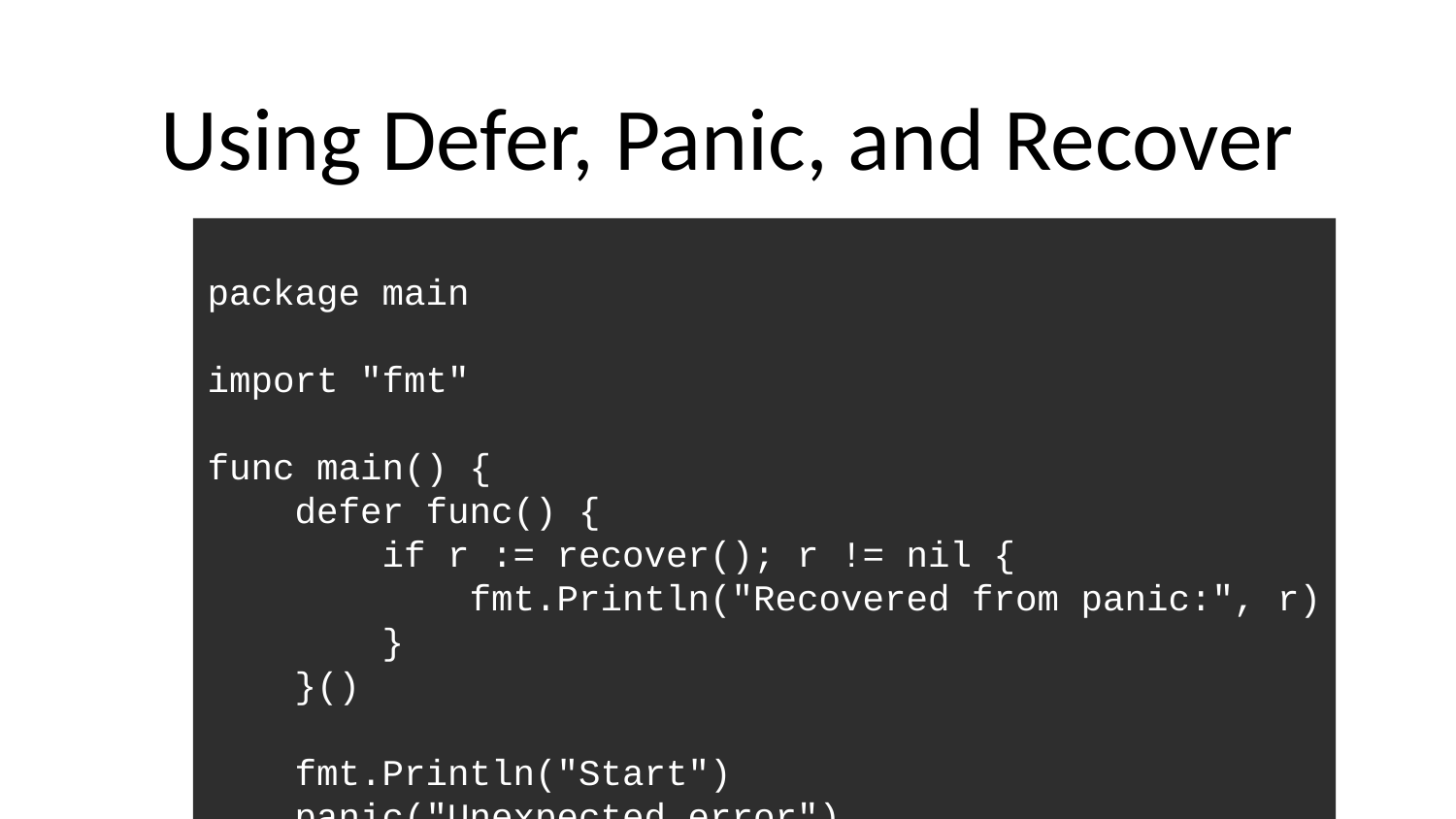

# Using Defer, Panic, and Recover

package main
import "fmt"
func main() {
    defer func() {
        if r := recover(); r != nil {
            fmt.Println("Recovered from panic:", r)
        }
    }()
    fmt.Println("Start")
    panic("Unexpected error")
    fmt.Println("End") // This will not run
}